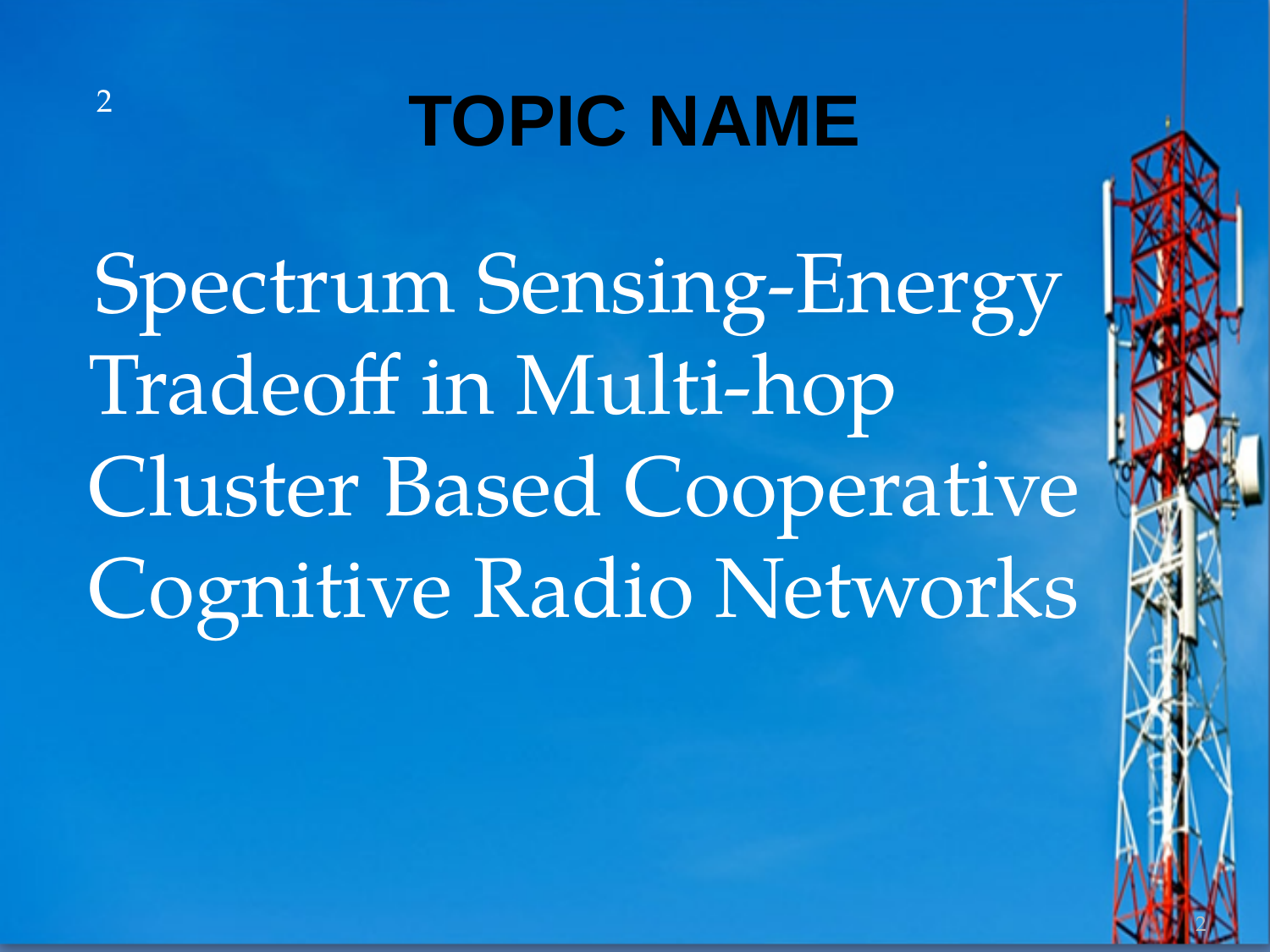

# TOPIC NAME
2
   Spectrum Sensing-Energy Tradeoff in Multi-hop Cluster Based Cooperative Cognitive Radio Networks
2